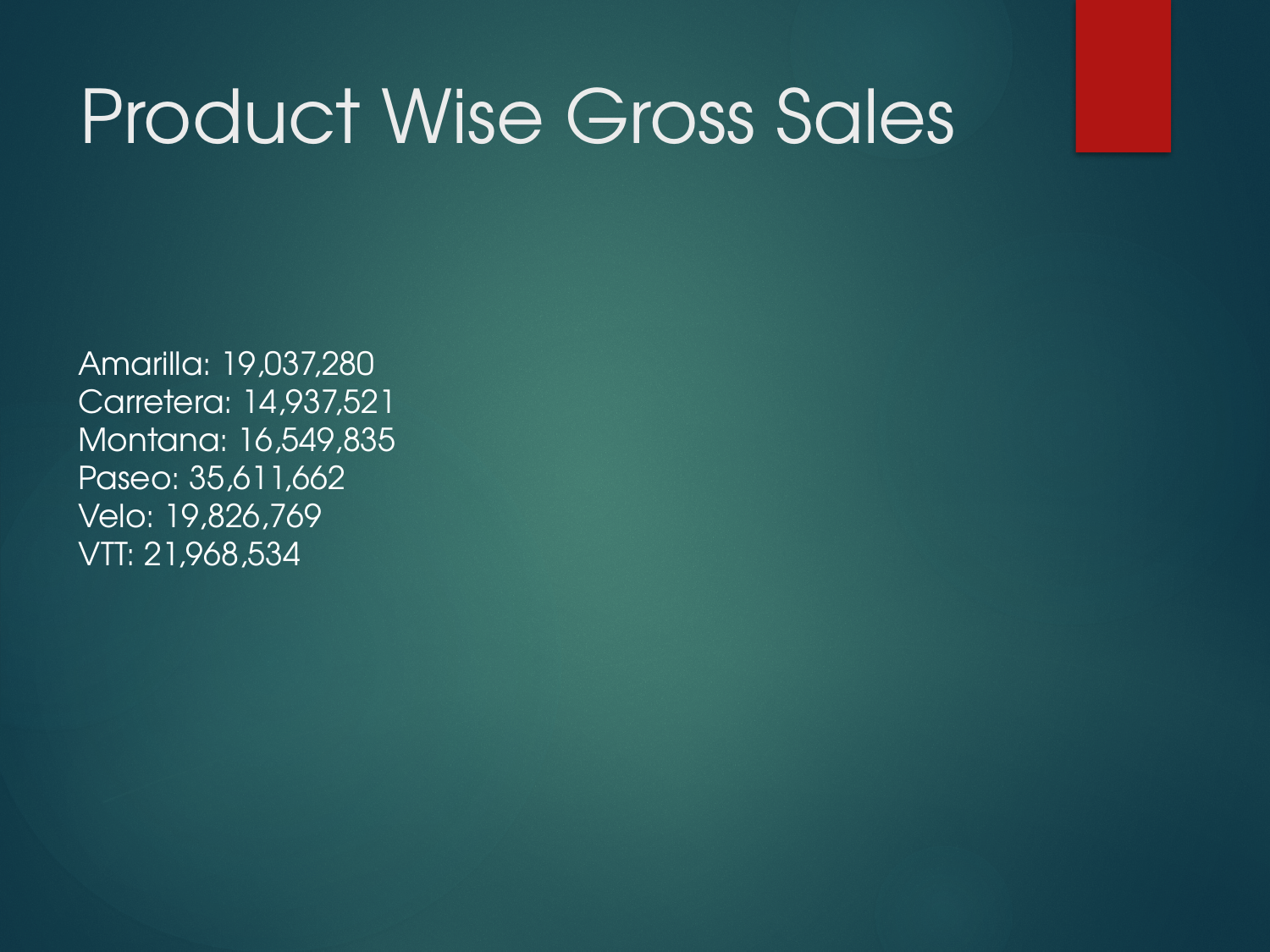

# Product Wise Gross Sales

Amarilla: 19,037,280
Carretera: 14,937,521
Montana: 16,549,835
Paseo: 35,611,662
Velo: 19,826,769
VTT: 21,968,534